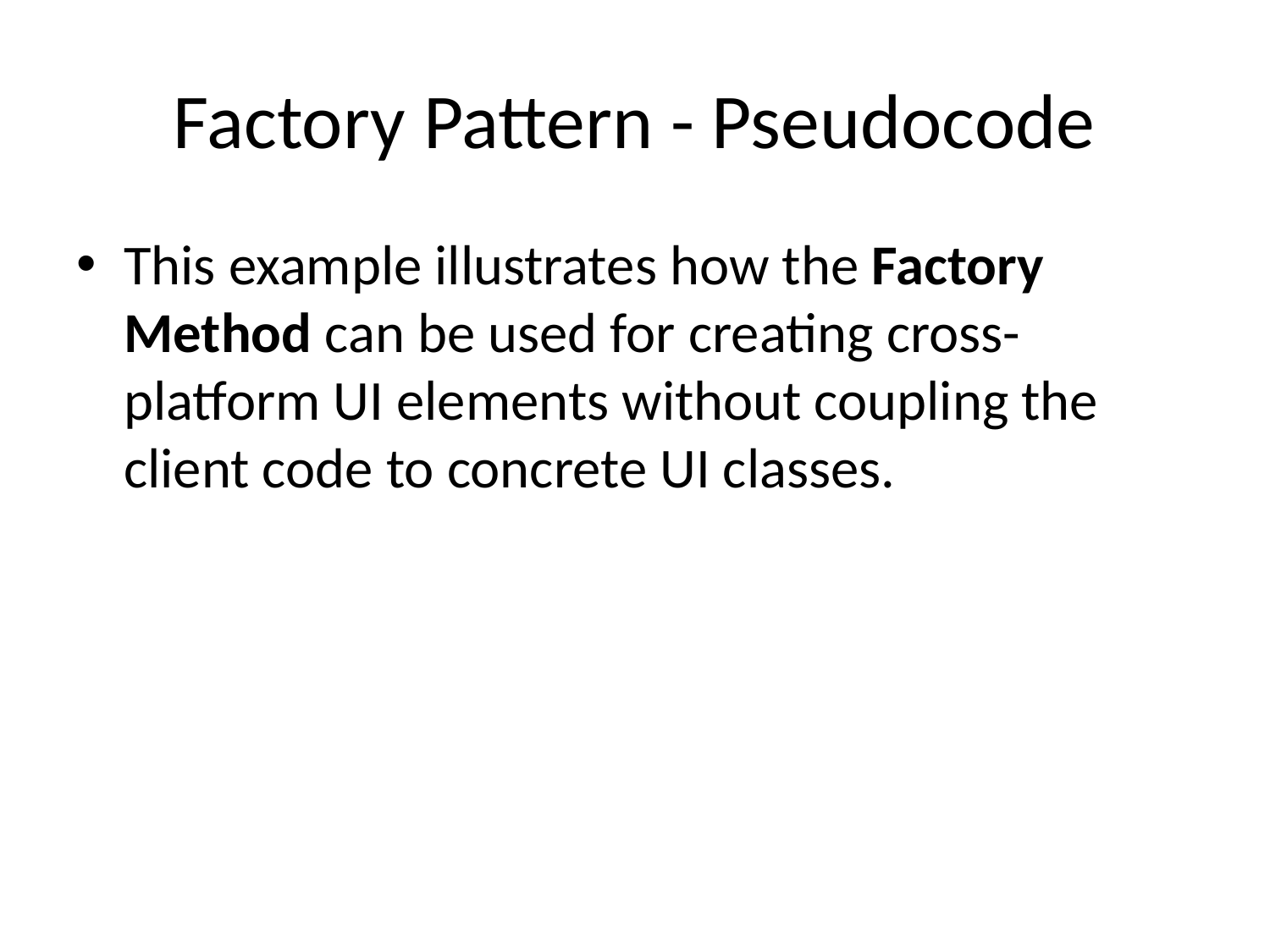

# Factory Pattern - Pseudocode
This example illustrates how the Factory Method can be used for creating cross-platform UI elements without coupling the client code to concrete UI classes.